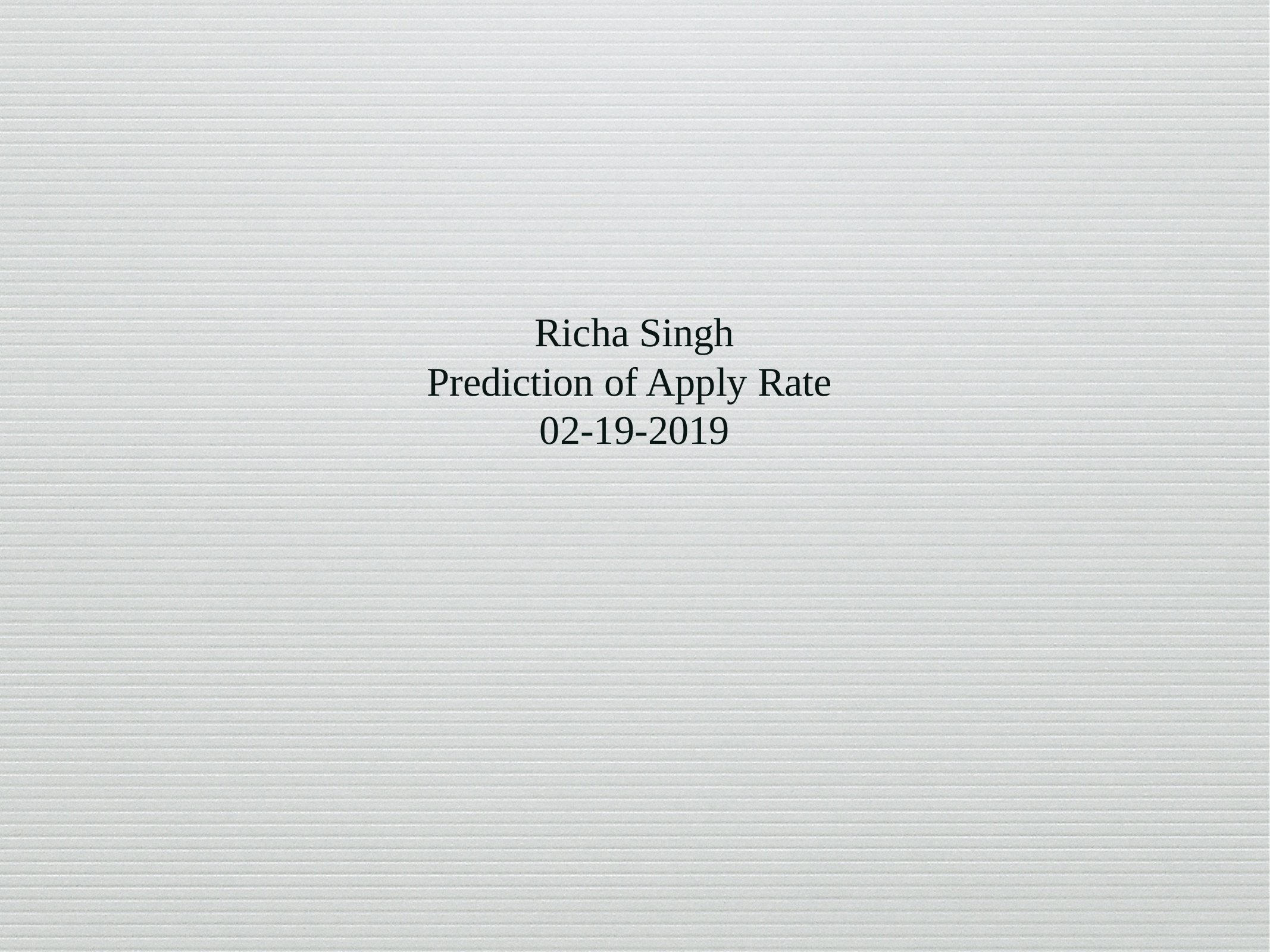

Richa Singh
Prediction of Apply Rate
02-19-2019